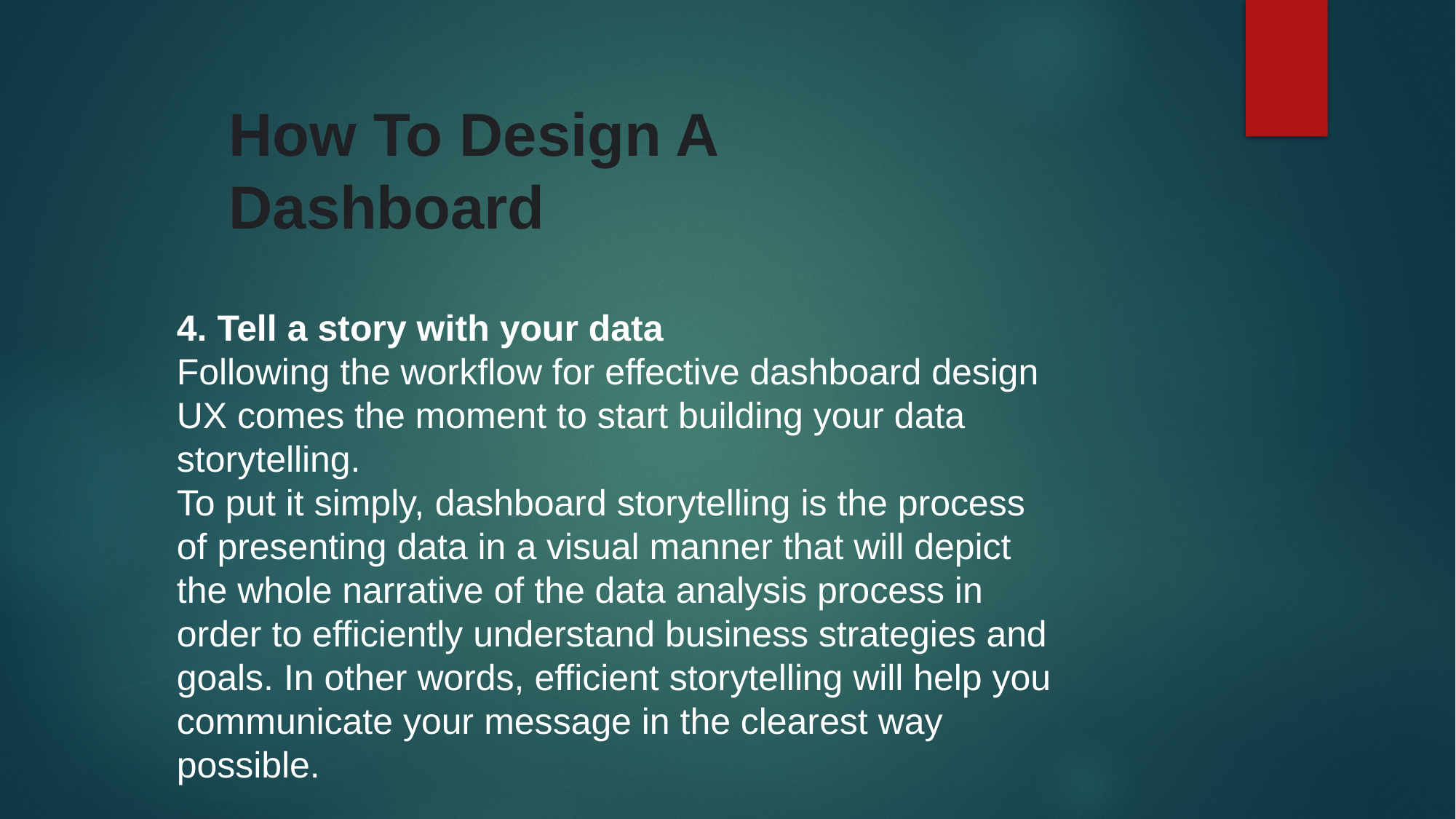

How To Design A Dashboard
4. Tell a story with your data
Following the workflow for effective dashboard design UX comes the moment to start building your data storytelling.
To put it simply, dashboard storytelling is the process of presenting data in a visual manner that will depict the whole narrative of the data analysis process in order to efficiently understand business strategies and goals. In other words, efficient storytelling will help you communicate your message in the clearest way possible.